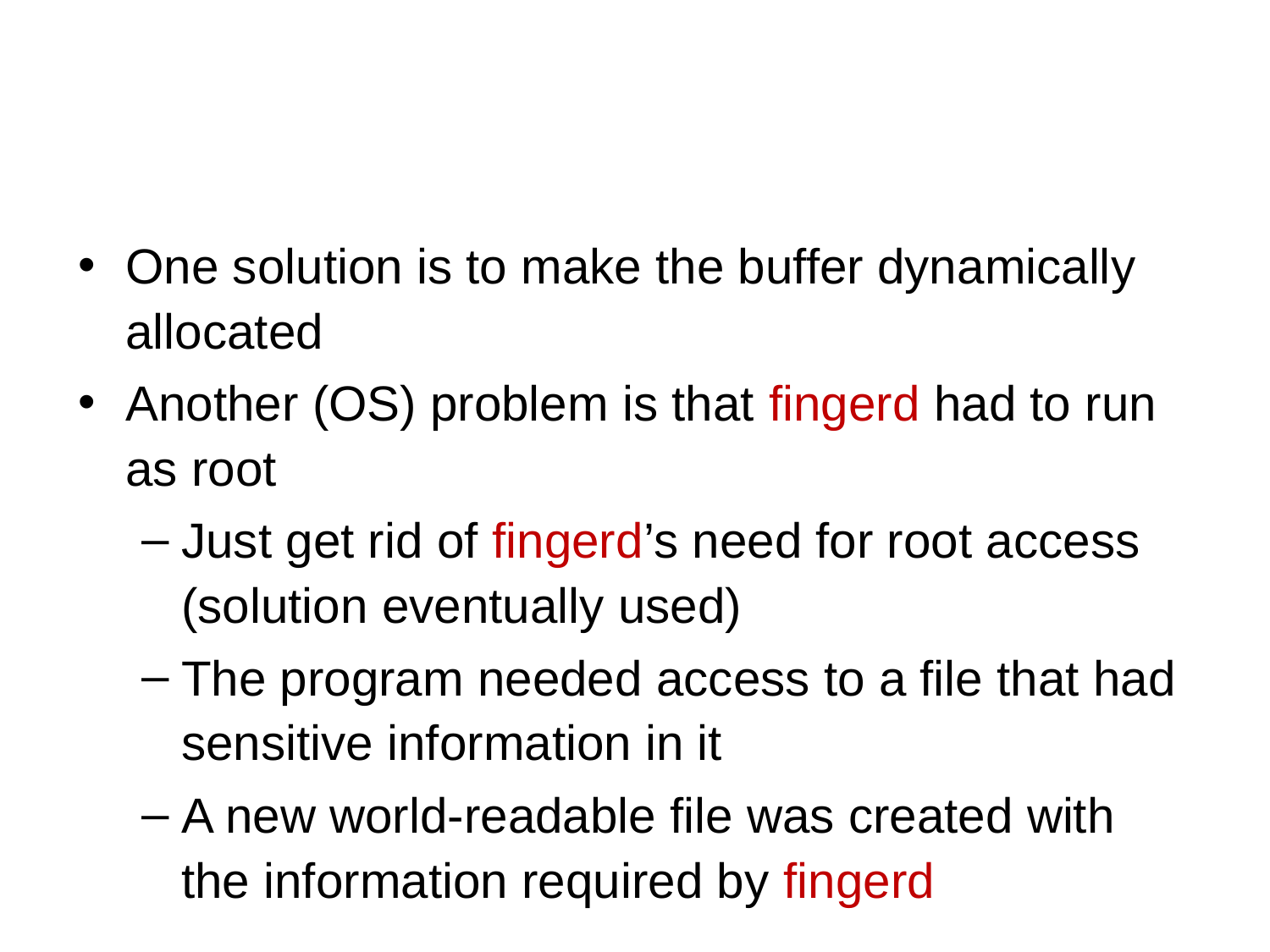

#
One solution is to make the buffer dynamically allocated
Another (OS) problem is that fingerd had to run as root
Just get rid of fingerd’s need for root access (solution eventually used)
The program needed access to a file that had sensitive information in it
A new world-readable file was created with the information required by fingerd